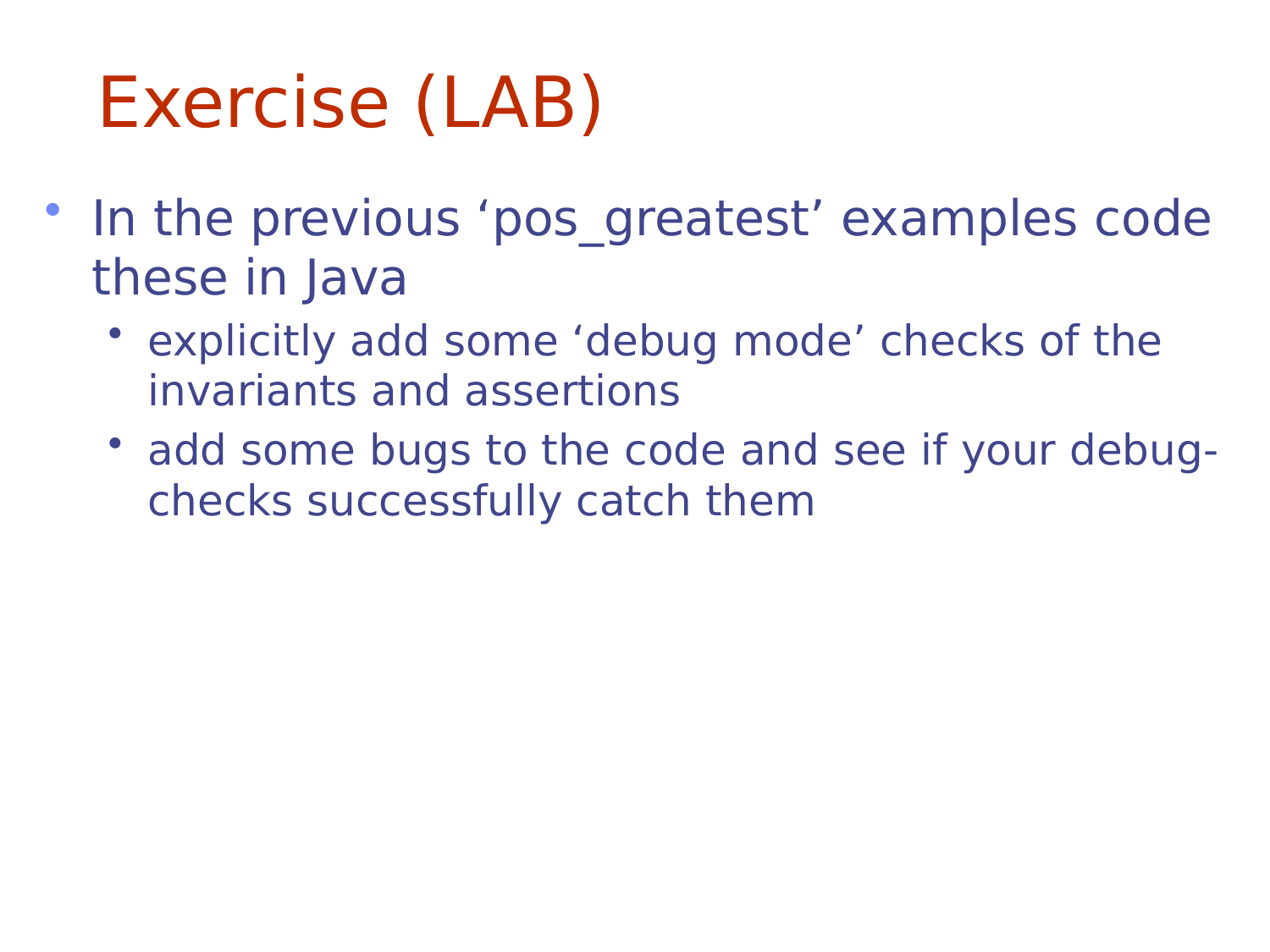

# Exercise (LAB)
In the previous ‘pos_greatest’ examples code these in Java
explicitly add some ‘debug mode’ checks of the invariants and assertions
add some bugs to the code and see if your debug-checks successfully catch them